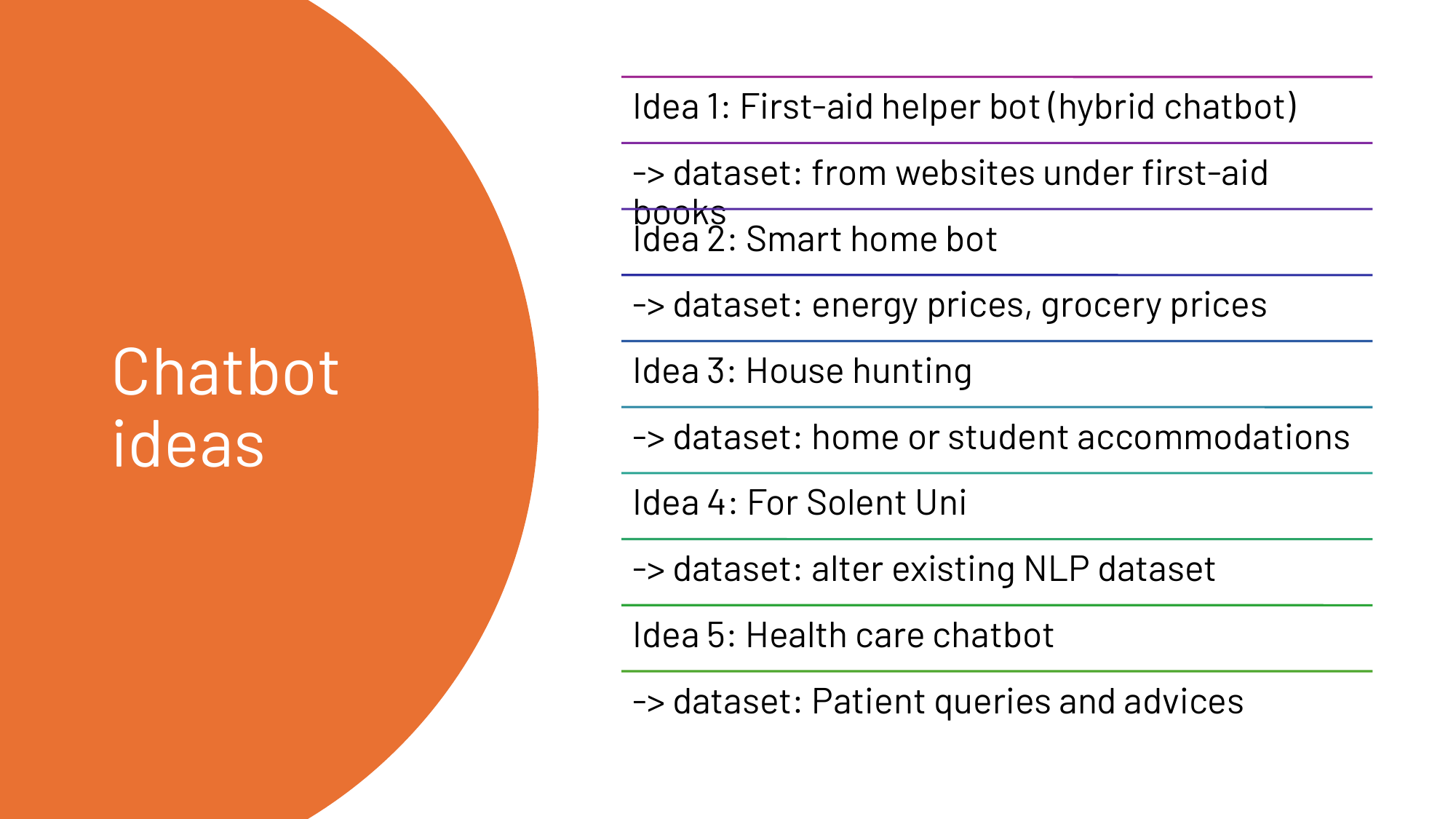

Idea 1: First-aid helper bot (hybrid chatbot)
-> dataset: from websites under first-aid books
Idea 2: Smart home bot
-> dataset: energy prices, grocery prices
Idea 3: House hunting
-> dataset: home or student accommodations
Idea 4: For Solent Uni
-> dataset: alter existing NLP dataset
Idea 5: Health care chatbot
-> dataset: Patient queries and advices
# Chatbot ideas